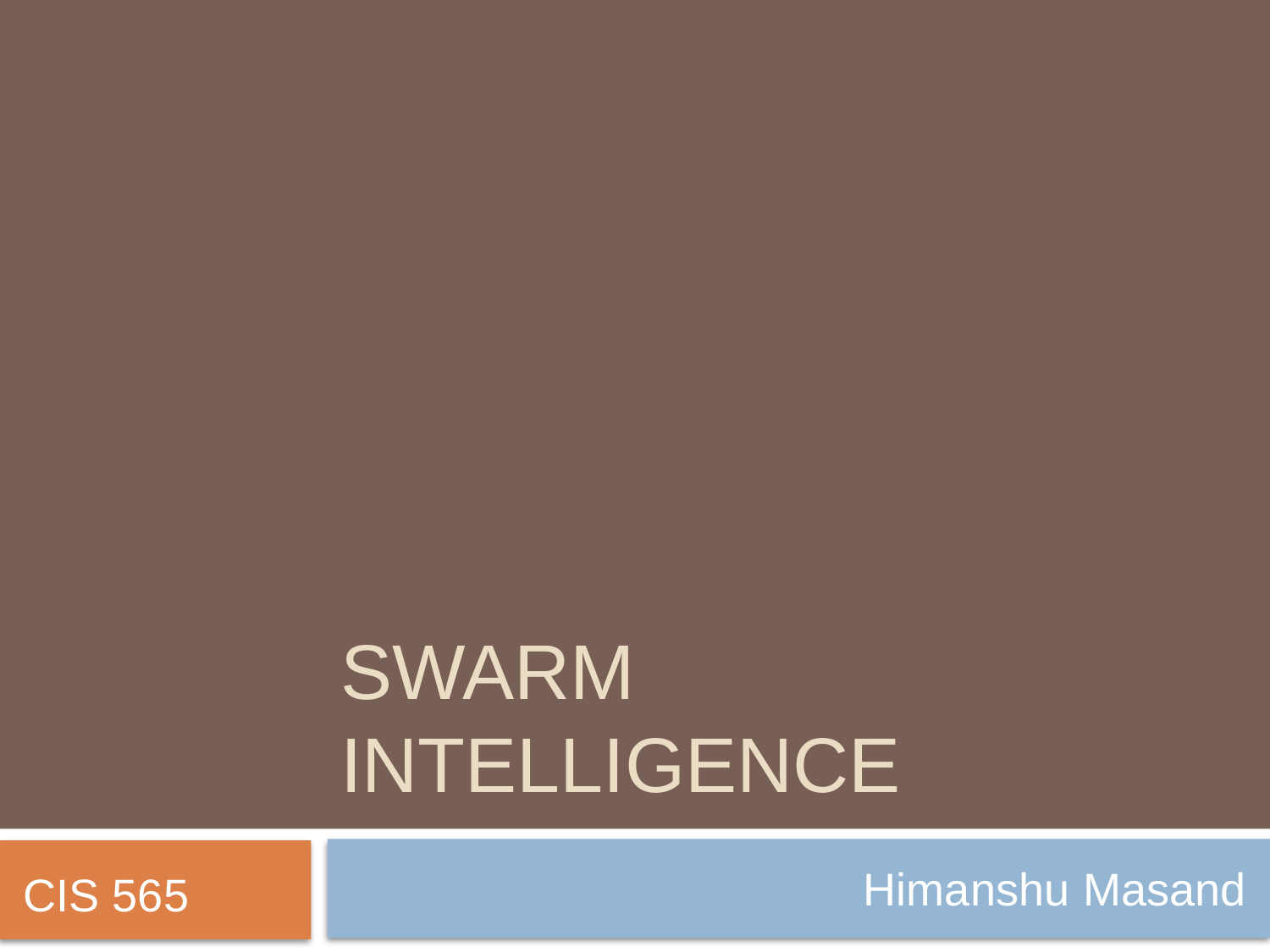

# SWARM INTELLIGENCE
Himanshu Masand
CIS 565